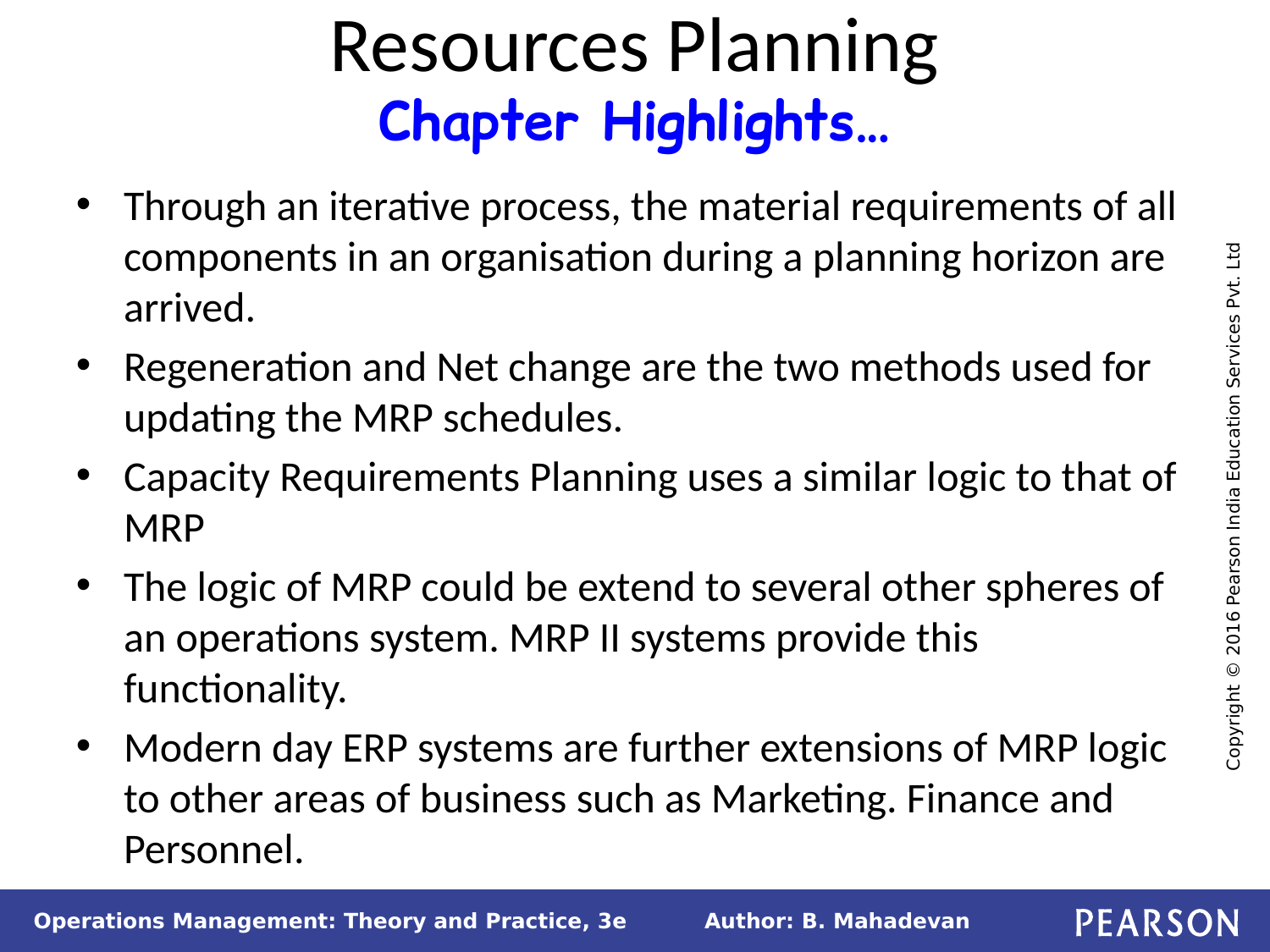

# Resources Planning Chapter Highlights…
Through an iterative process, the material requirements of all components in an organisation during a planning horizon are arrived.
Regeneration and Net change are the two methods used for updating the MRP schedules.
Capacity Requirements Planning uses a similar logic to that of MRP
The logic of MRP could be extend to several other spheres of an operations system. MRP II systems provide this functionality.
Modern day ERP systems are further extensions of MRP logic to other areas of business such as Marketing. Finance and Personnel.